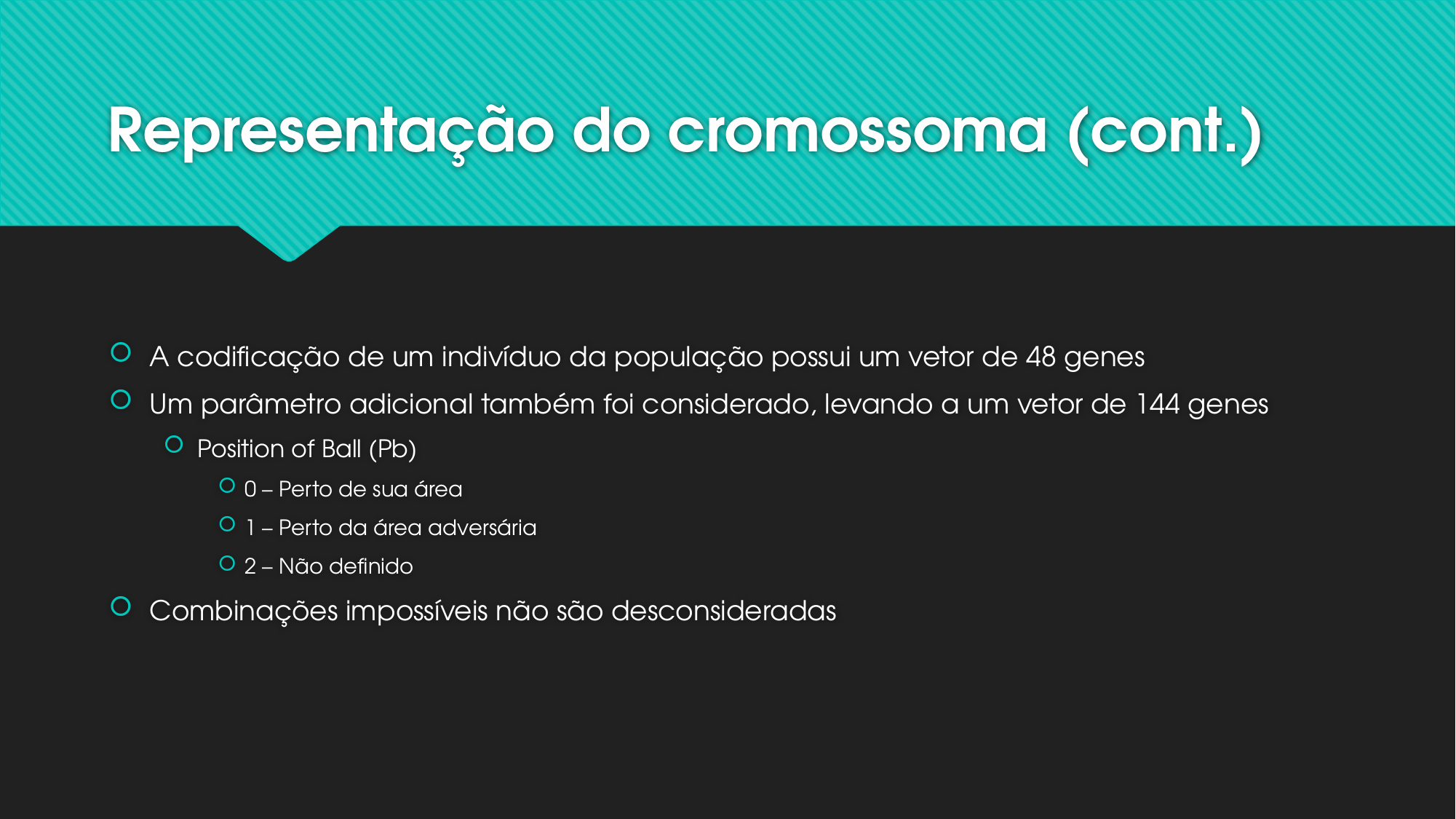

# Representação do cromossoma (cont.)
A codificação de um indivíduo da população possui um vetor de 48 genes
Um parâmetro adicional também foi considerado, levando a um vetor de 144 genes
Position of Ball (Pb)
0 – Perto de sua área
1 – Perto da área adversária
2 – Não definido
Combinações impossíveis não são desconsideradas